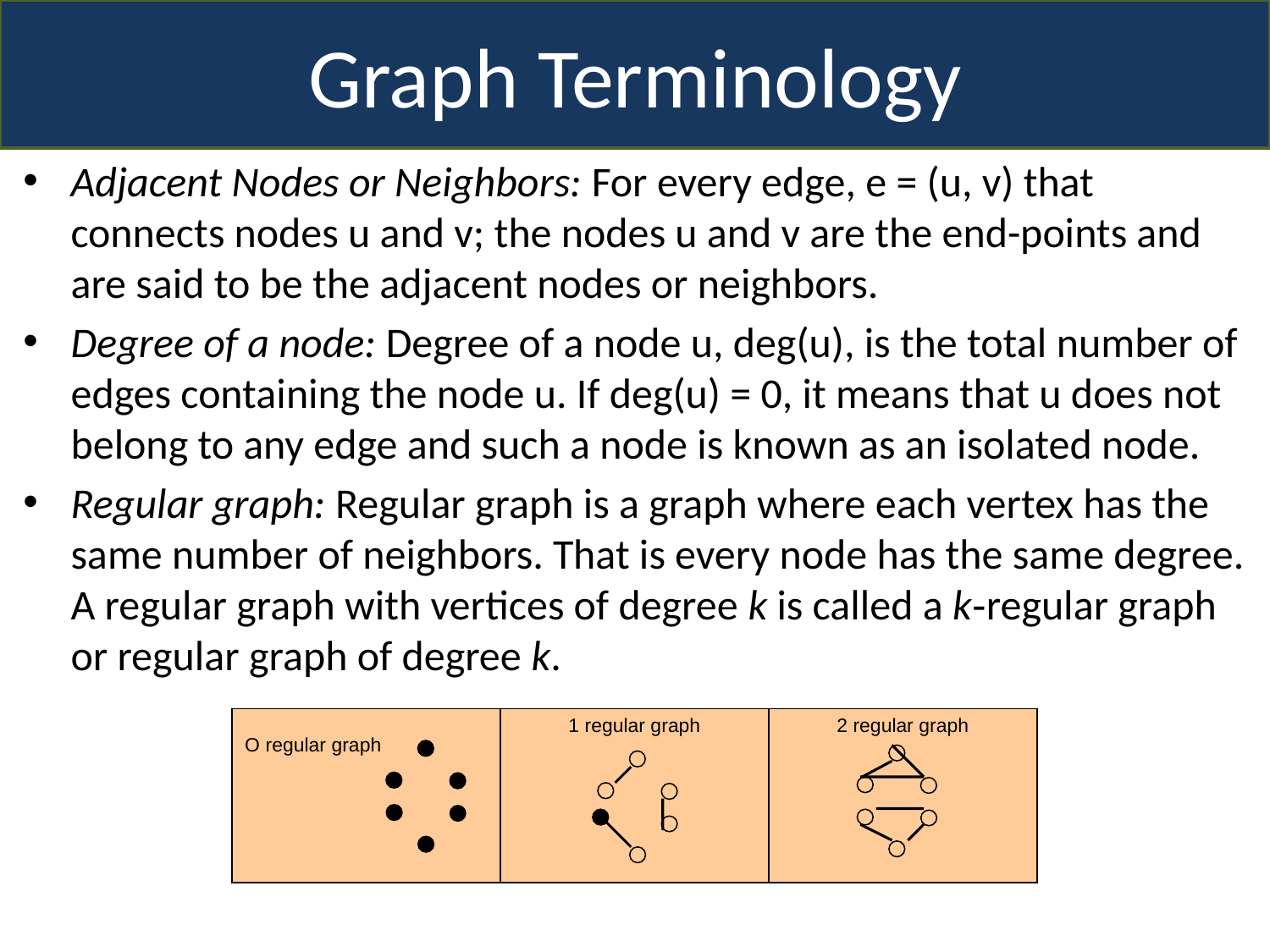

Graph Terminology
Adjacent Nodes or Neighbors: For every edge, e = (u, v) that connects nodes u and v; the nodes u and v are the end-points and are said to be the adjacent nodes or neighbors.
Degree of a node: Degree of a node u, deg(u), is the total number of edges containing the node u. If deg(u) = 0, it means that u does not belong to any edge and such a node is known as an isolated node.
Regular graph: Regular graph is a graph where each vertex has the same number of neighbors. That is every node has the same degree. A regular graph with vertices of degree k is called a k‑regular graph or regular graph of degree k.
| O regular graph | 1 regular graph | 2 regular graph |
| --- | --- | --- |